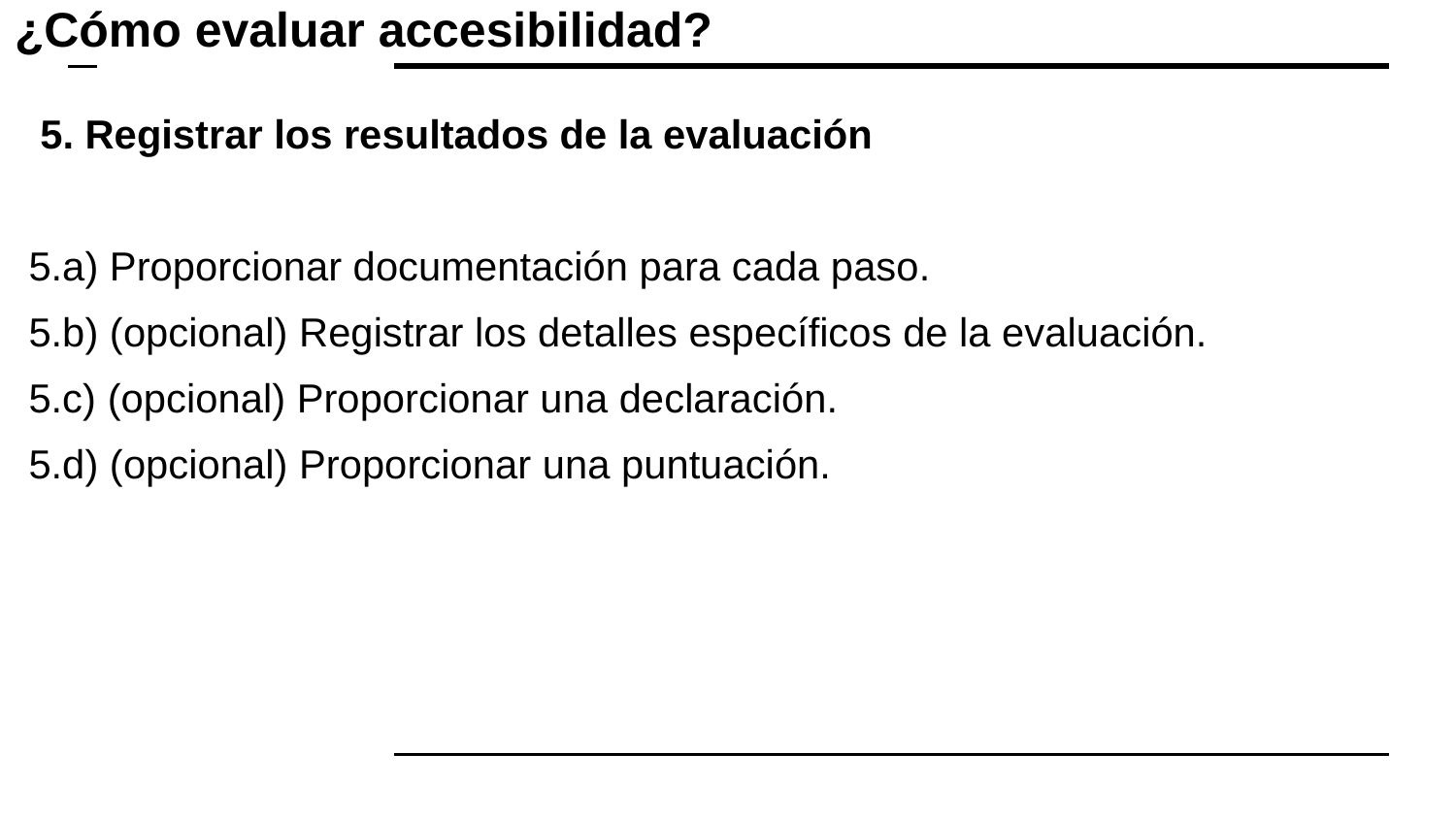

# ¿Cómo evaluar accesibilidad?
 5. Registrar los resultados de la evaluación

5.a) Proporcionar documentación para cada paso.
5.b) (opcional) Registrar los detalles específicos de la evaluación.
5.c) (opcional) Proporcionar una declaración.
5.d) (opcional) Proporcionar una puntuación.